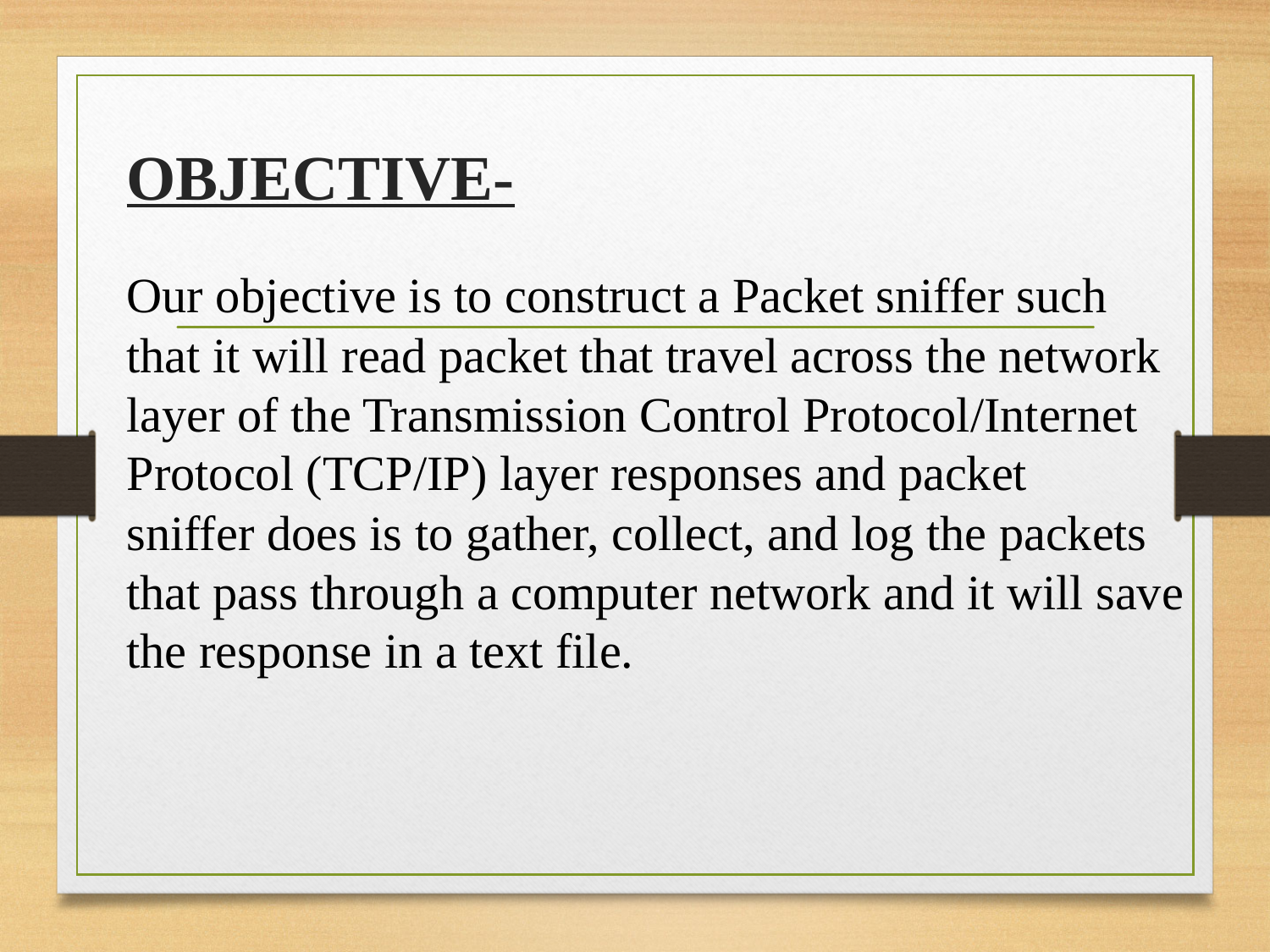

# OBJECTIVE-

Our objective is to construct a Packet sniffer such
that it will read packet that travel across the network
layer of the Transmission Control Protocol/Internet
Protocol (TCP/IP) layer responses and packet
sniffer does is to gather, collect, and log the packets
that pass through a computer network and it will save
the response in a text file.